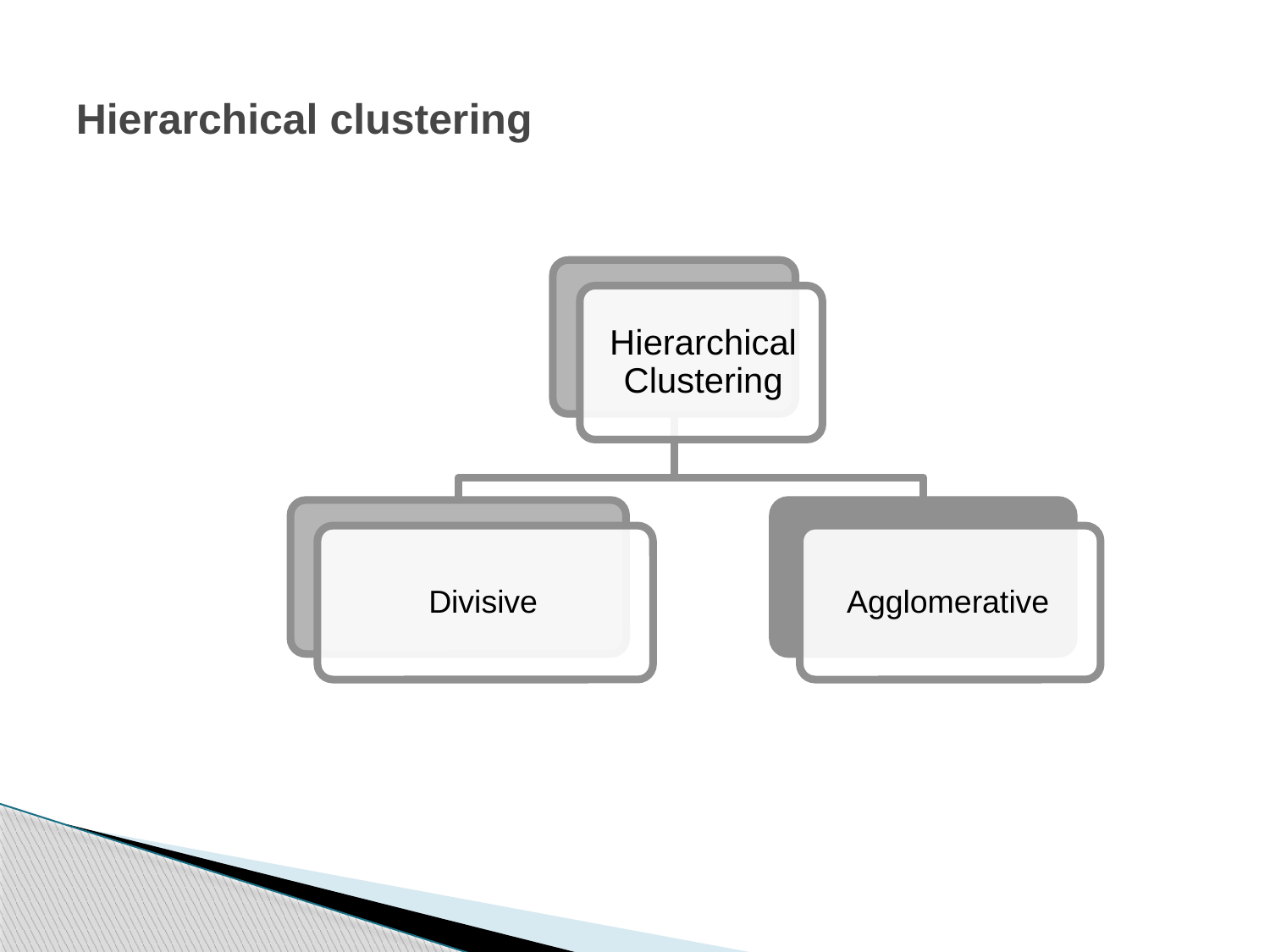

# Hierarchical clustering
Hierarchical Clustering
Divisive
Agglomerative